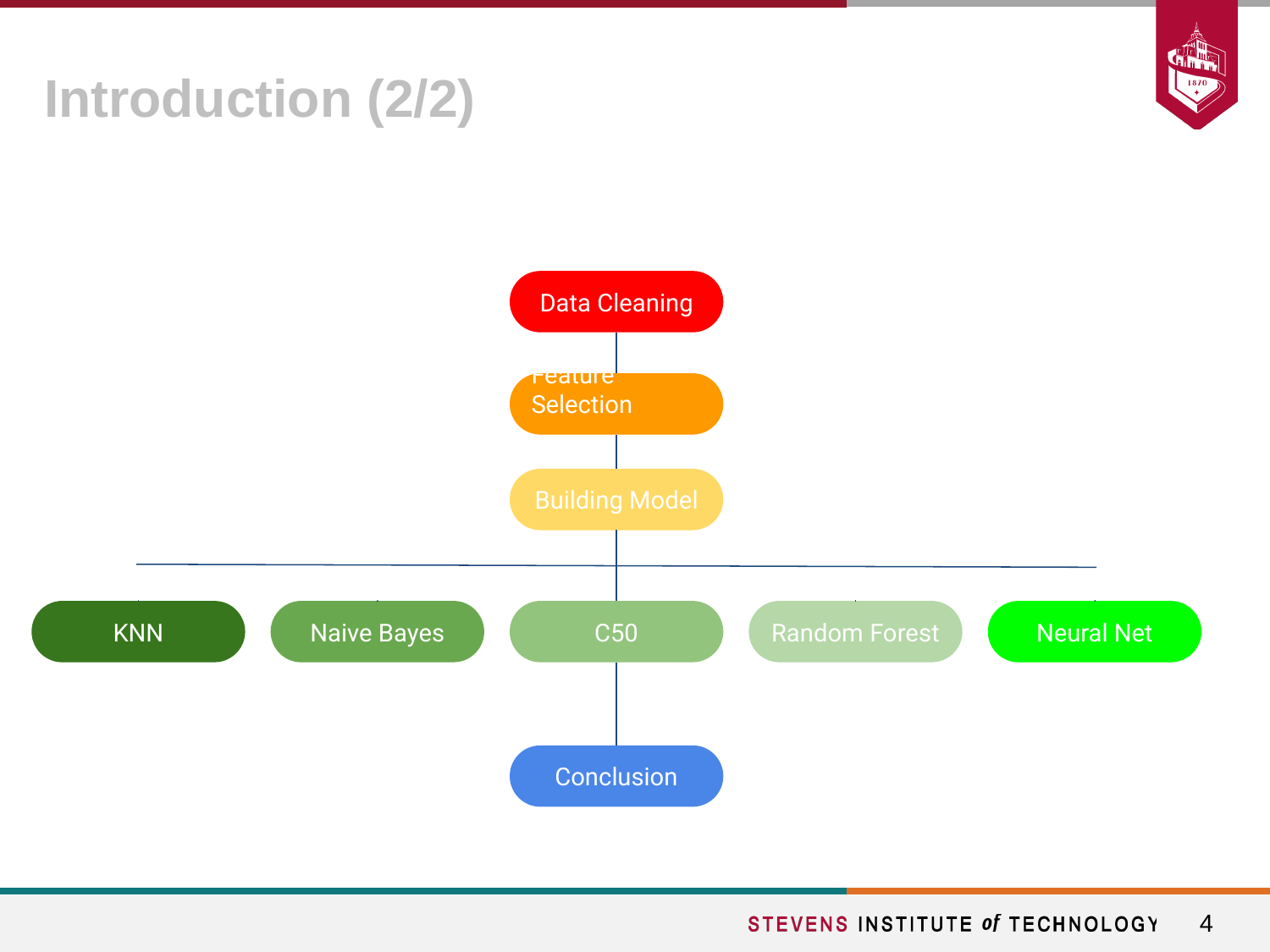

# Introduction (2/2)

Data Cleaning
Data Cleaning

Data Cleaning
Feature Selection
Building Model
KNN
Naive Bayes
C50
Random Forest
Neural Net
Conclusion
4